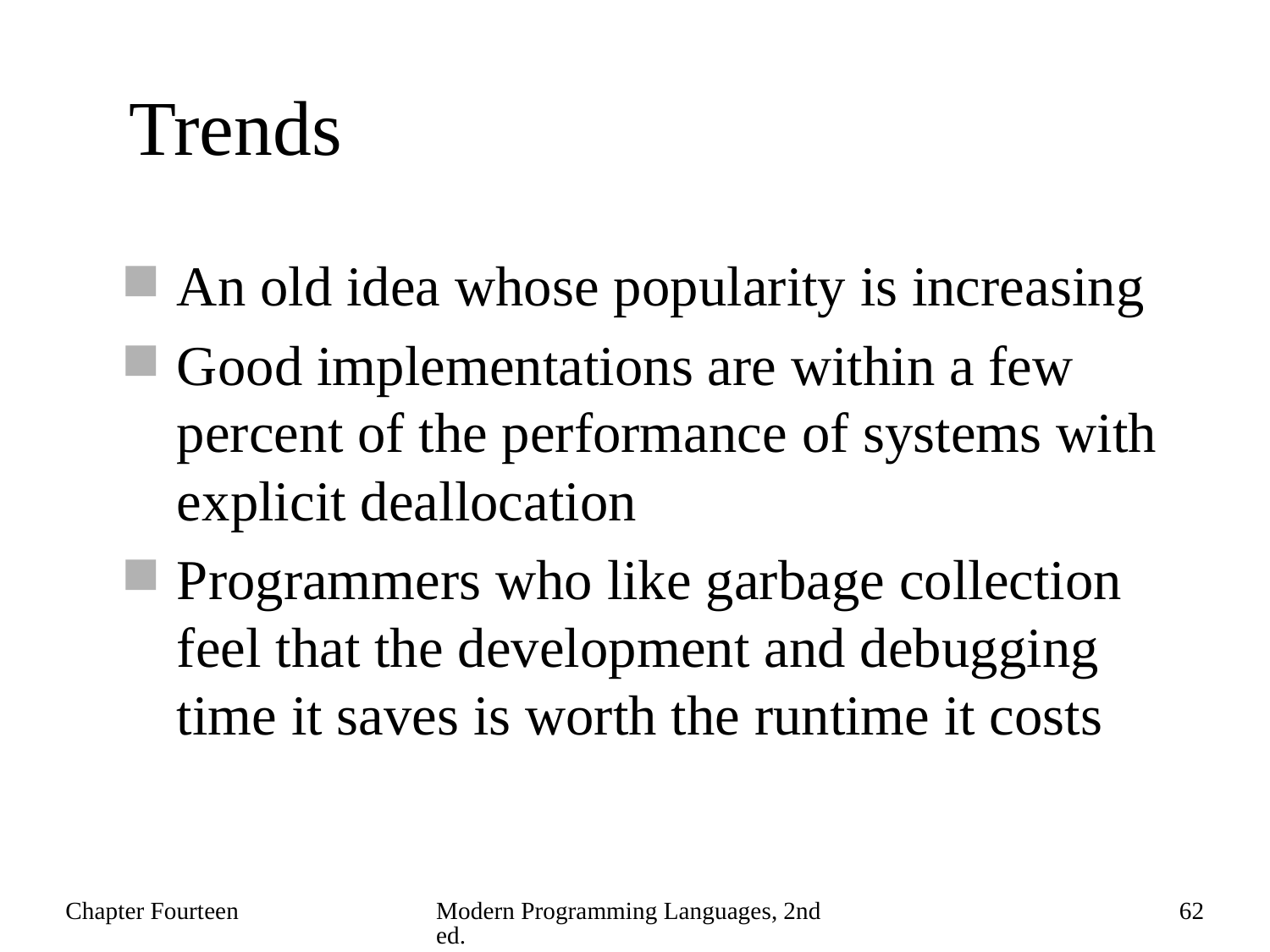

# Trends
An old idea whose popularity is increasing
Good implementations are within a few percent of the performance of systems with explicit deallocation
Programmers who like garbage collection feel that the development and debugging time it saves is worth the runtime it costs
Chapter Fourteen
Modern Programming Languages, 2nd ed.
62